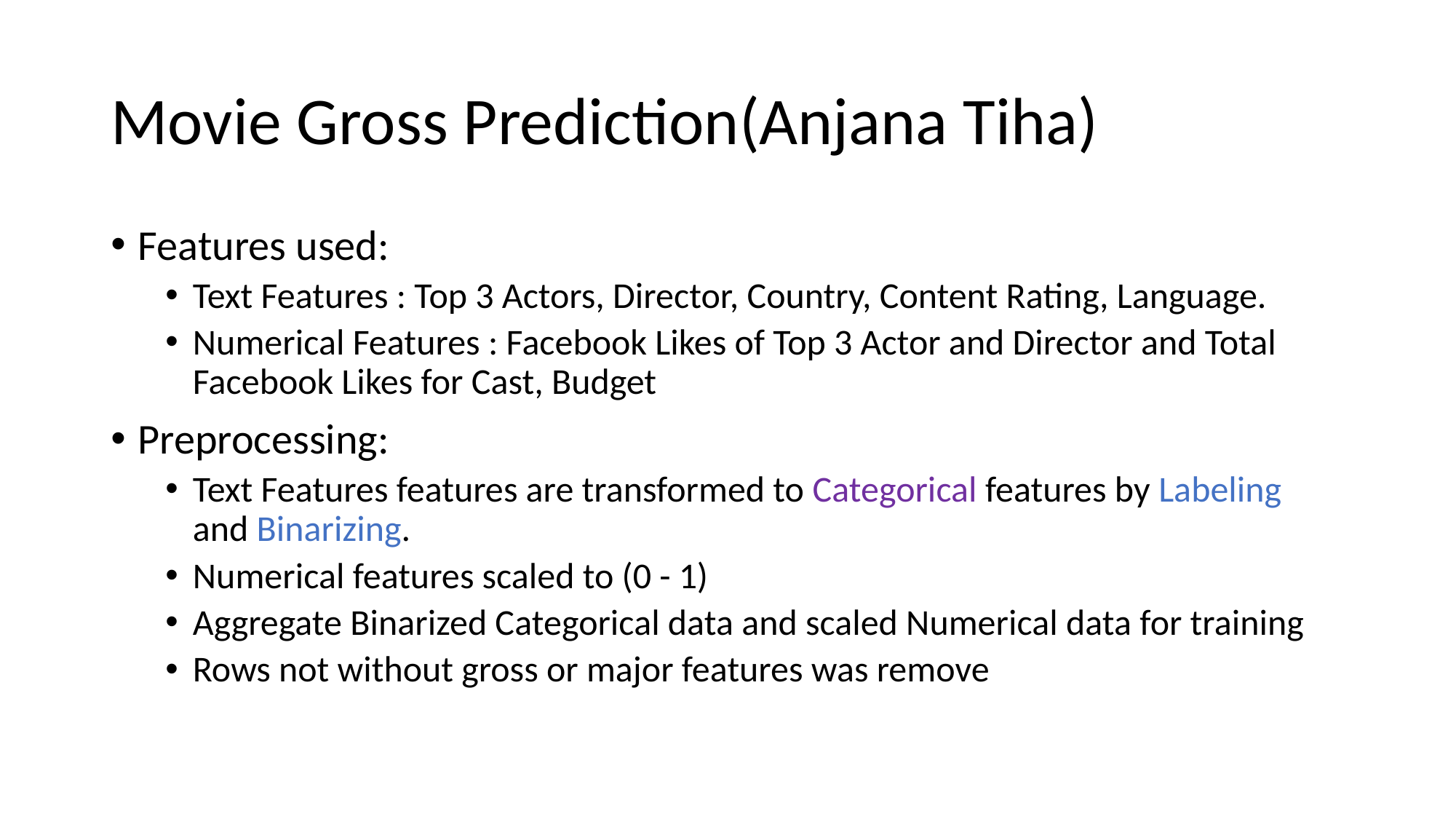

# Movie Gross Prediction(Anjana Tiha)
Features used:
Text Features : Top 3 Actors, Director, Country, Content Rating, Language.
Numerical Features : Facebook Likes of Top 3 Actor and Director and Total Facebook Likes for Cast, Budget
Preprocessing:
Text Features features are transformed to Categorical features by Labeling and Binarizing.
Numerical features scaled to (0 - 1)
Aggregate Binarized Categorical data and scaled Numerical data for training
Rows not without gross or major features was remove